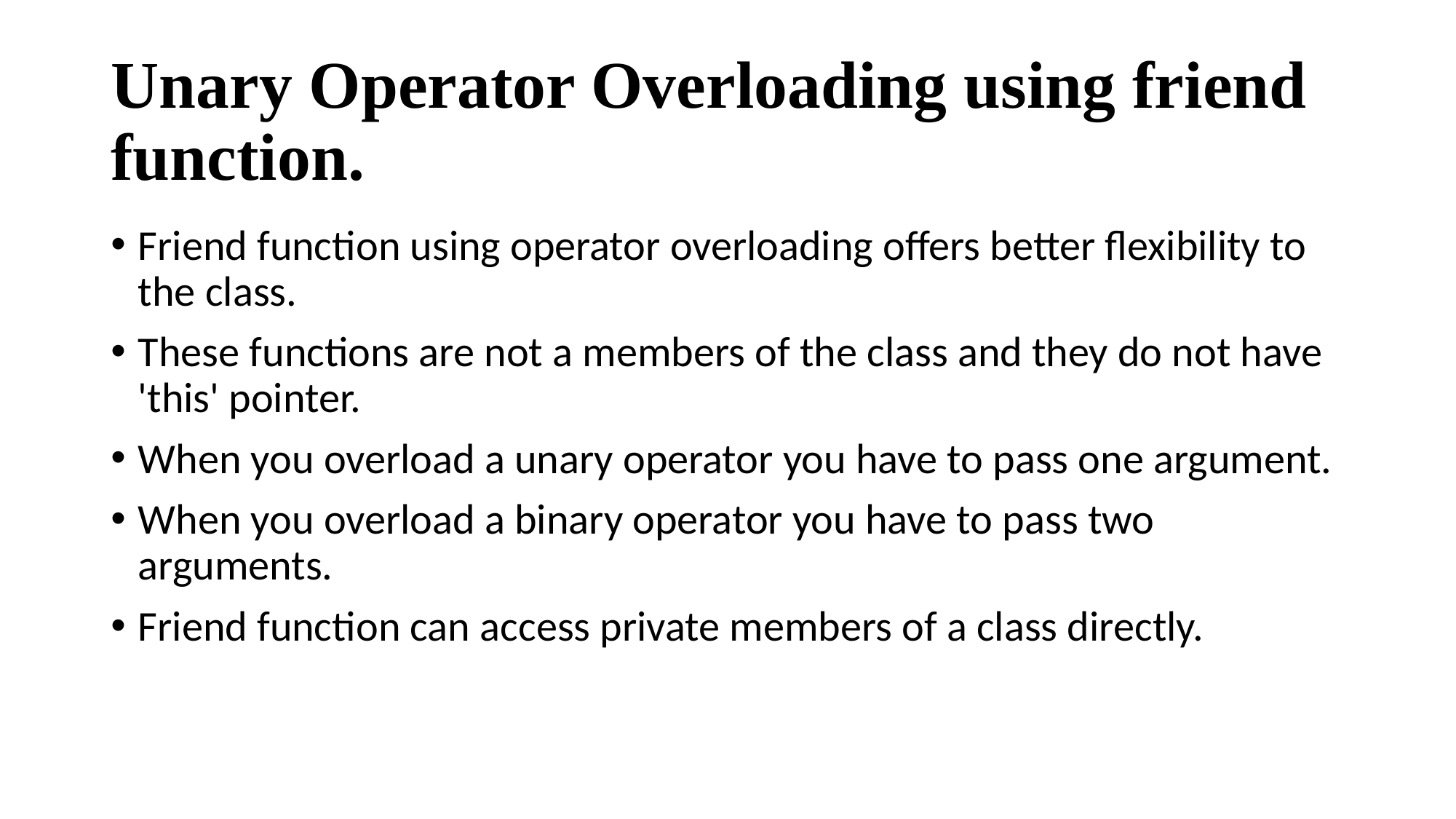

# Unary Operator Overloading using friend function.
Friend function using operator overloading offers better flexibility to the class.
These functions are not a members of the class and they do not have 'this' pointer.
When you overload a unary operator you have to pass one argument.
When you overload a binary operator you have to pass two arguments.
Friend function can access private members of a class directly.